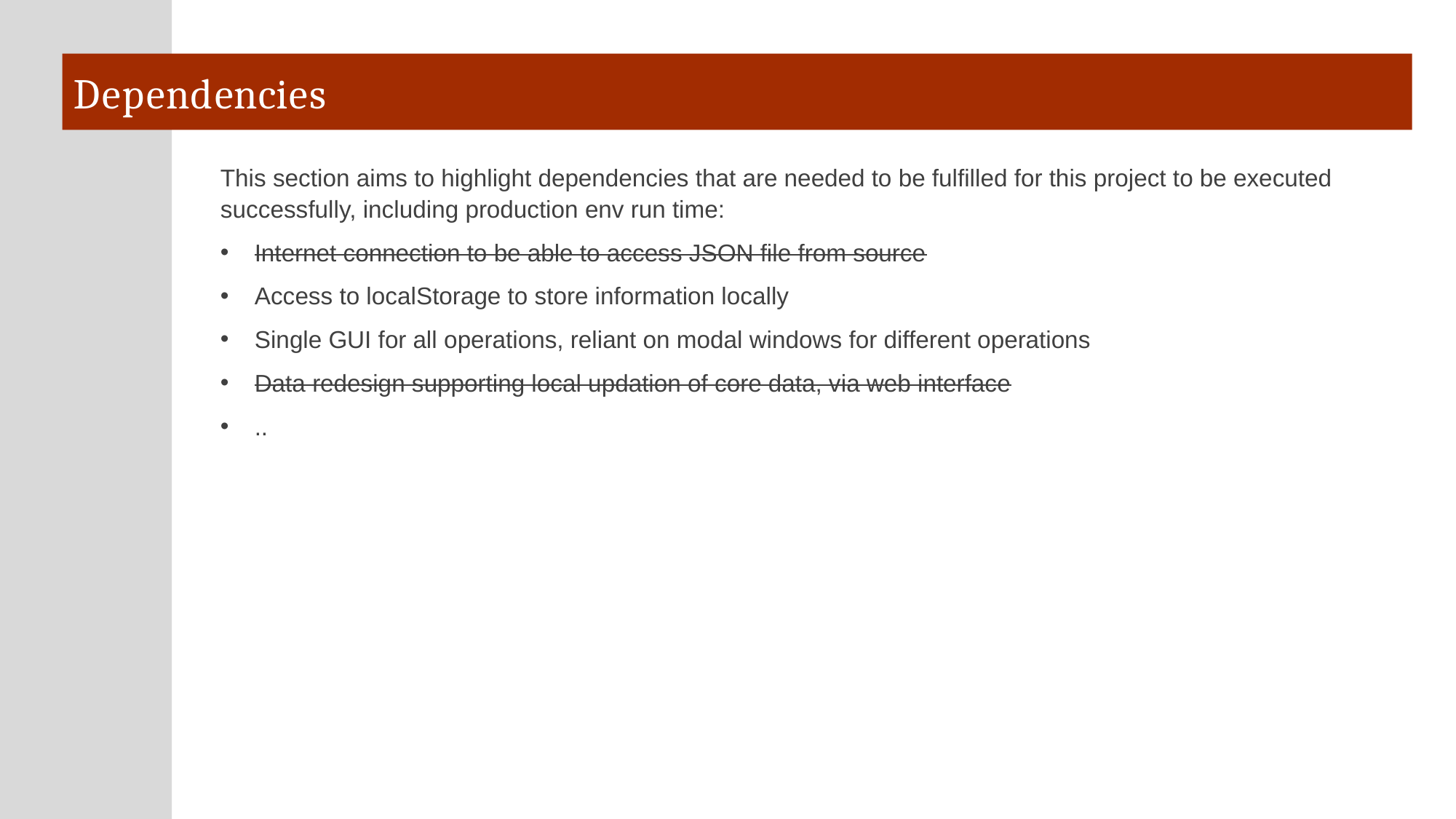

# Dependencies
This section aims to highlight dependencies that are needed to be fulfilled for this project to be executed successfully, including production env run time:
Internet connection to be able to access JSON file from source
Access to localStorage to store information locally
Single GUI for all operations, reliant on modal windows for different operations
Data redesign supporting local updation of core data, via web interface
..